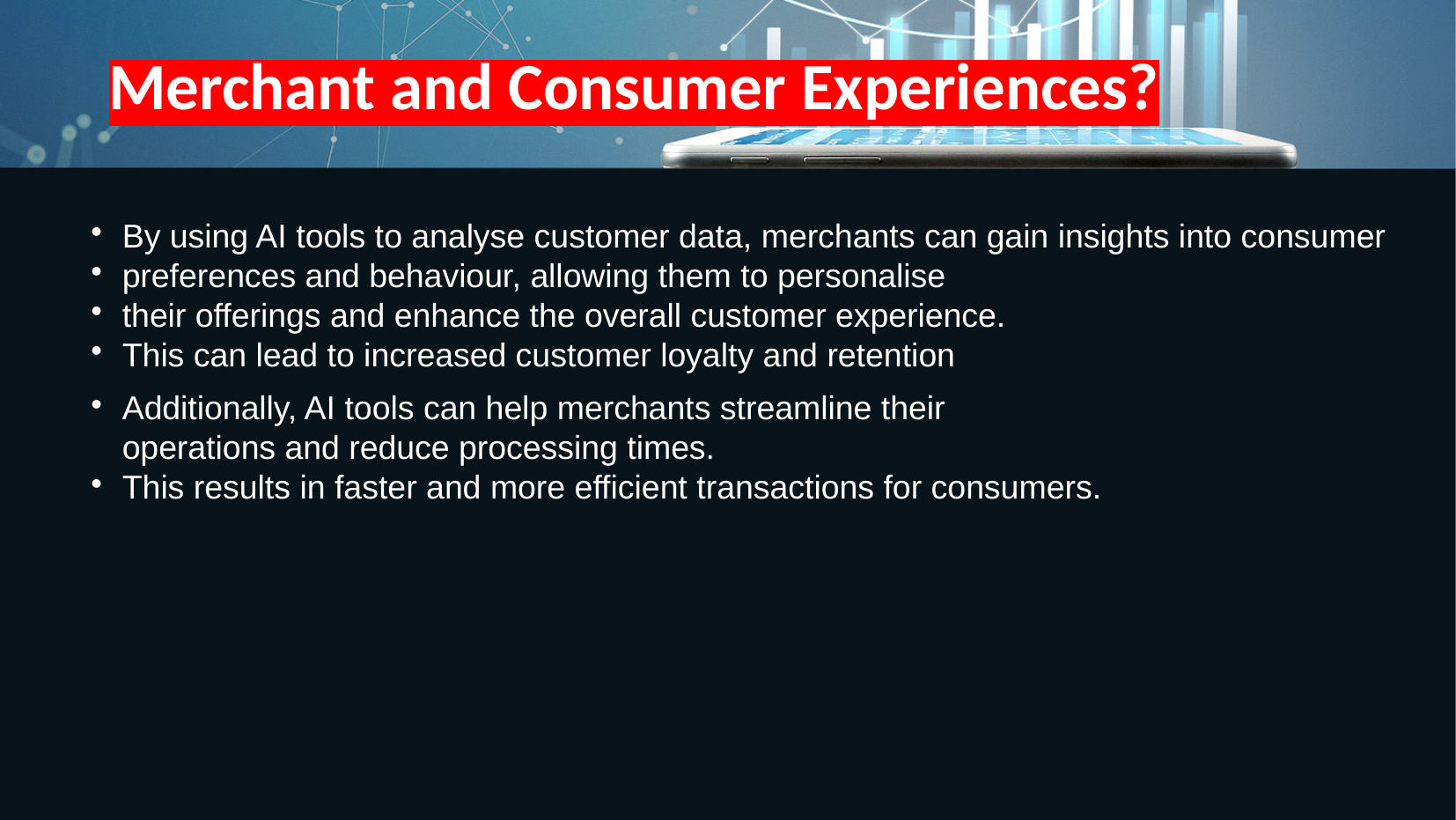

Merchant and Consumer Experiences?
By using AI tools to analyse customer data, merchants can gain insights into consumer
preferences and behaviour, allowing them to personalise
their offerings and enhance the overall customer experience.
This can lead to increased customer loyalty and retention
Additionally, AI tools can help merchants streamline their operations and reduce processing times.
This results in faster and more efficient transactions for consumers.